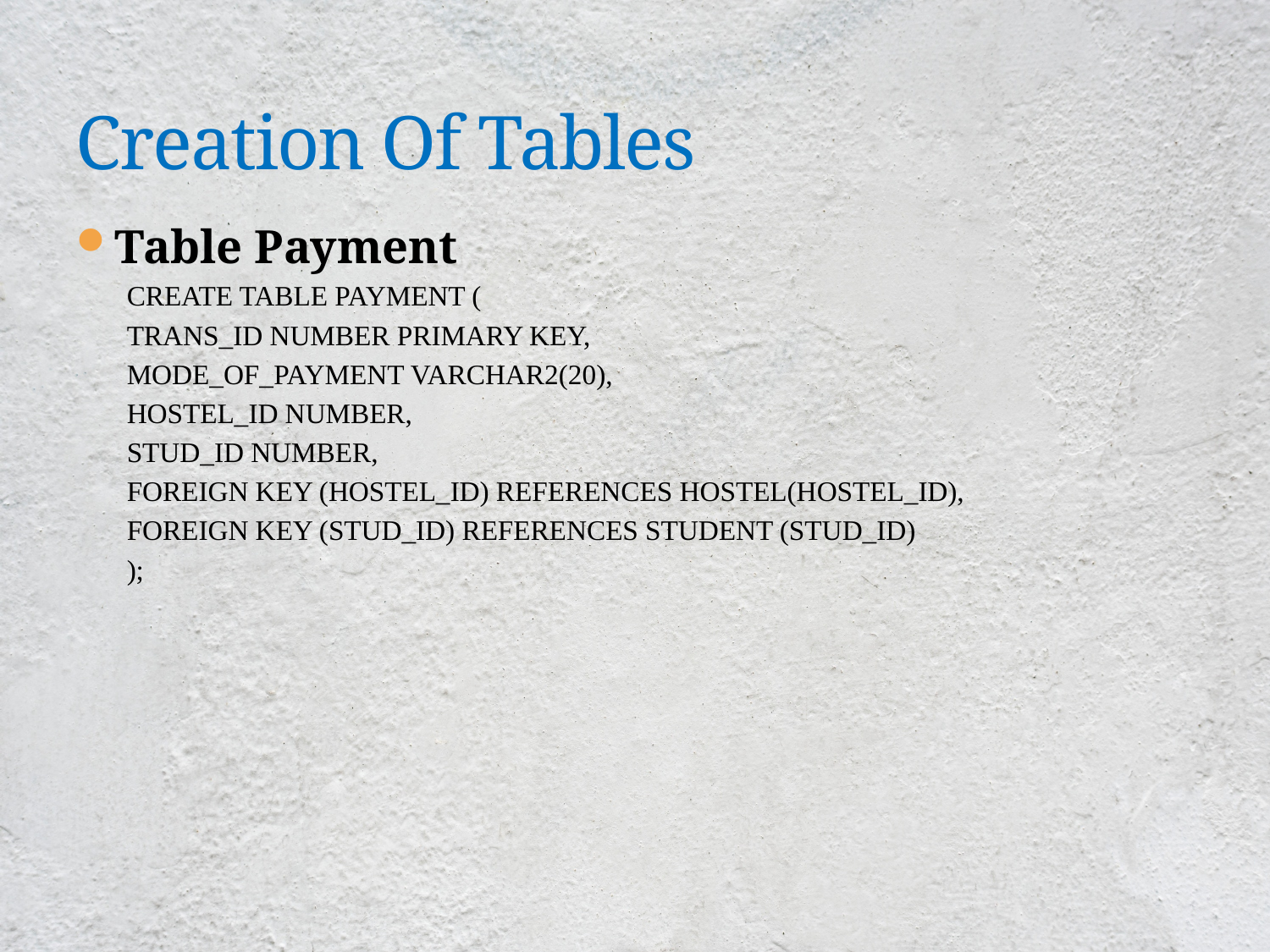

# Creation Of Tables
Table Payment
CREATE TABLE PAYMENT (
TRANS_ID NUMBER PRIMARY KEY,
MODE_OF_PAYMENT VARCHAR2(20),
HOSTEL_ID NUMBER,
STUD_ID NUMBER,
FOREIGN KEY (HOSTEL_ID) REFERENCES HOSTEL(HOSTEL_ID),
FOREIGN KEY (STUD_ID) REFERENCES STUDENT (STUD_ID)
);